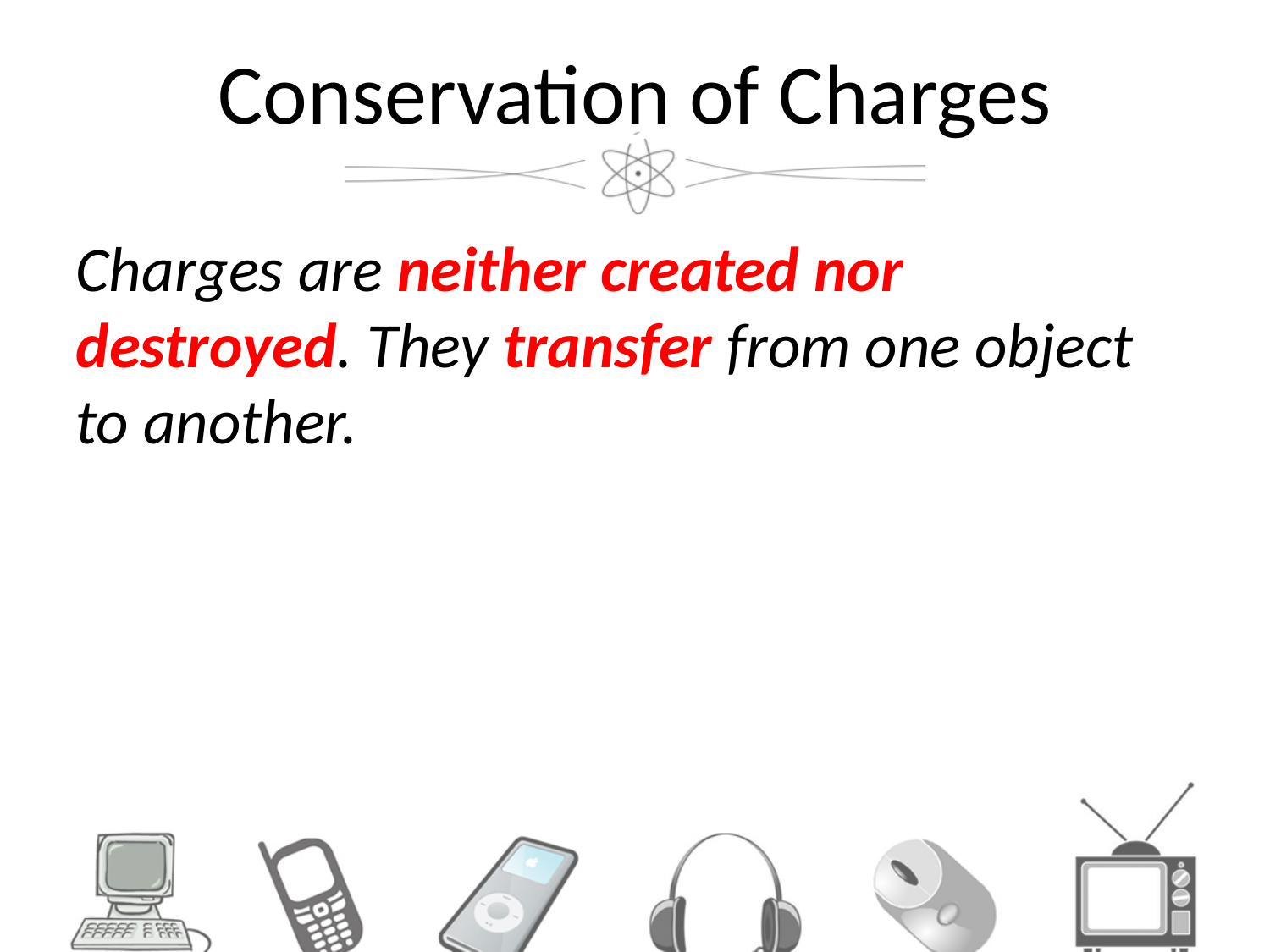

# Conservation of Charges
Properties of Charges
Charges are neither created nor destroyed. They transfer from one object to another.